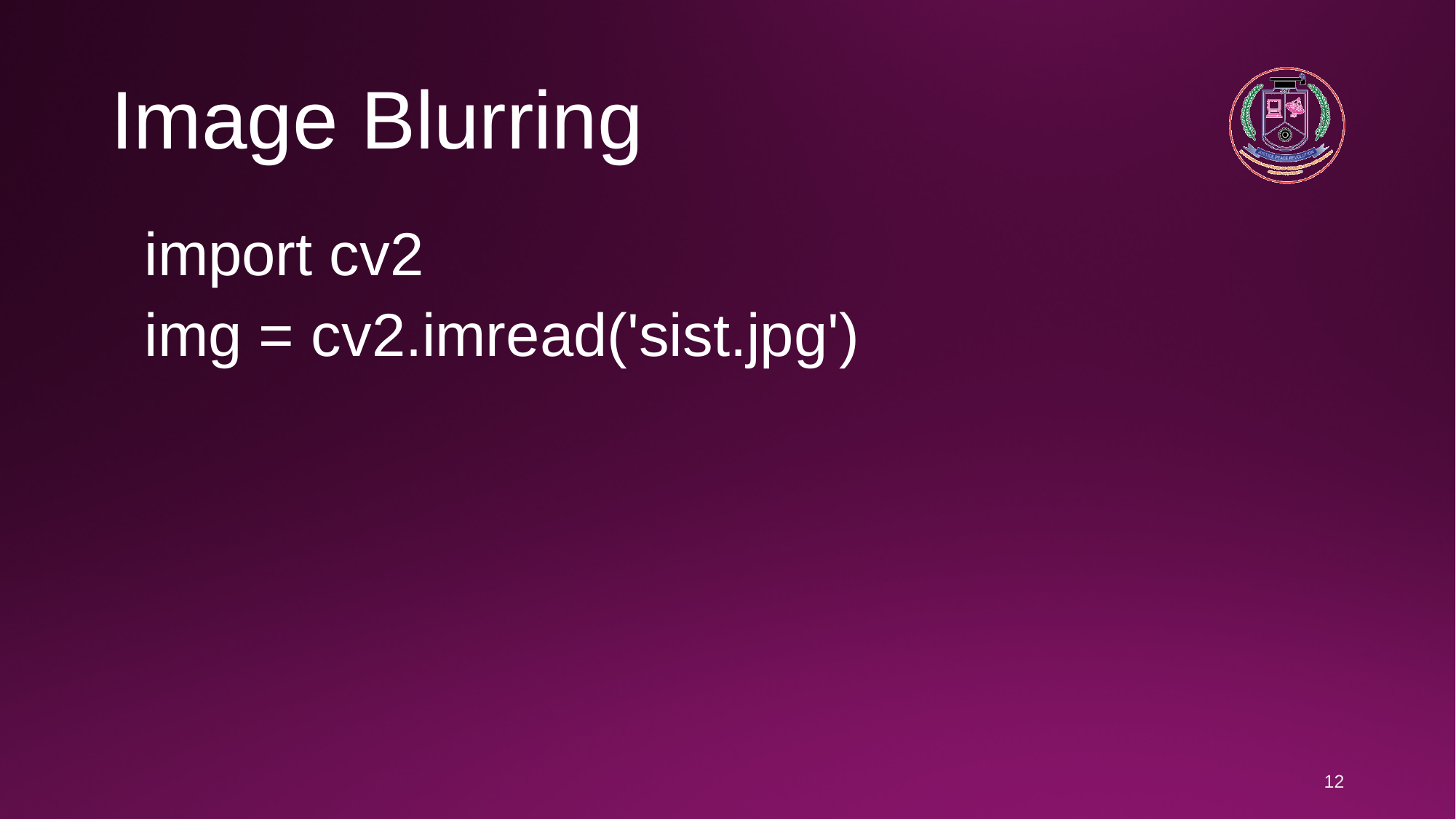

# Image Blurring
import cv2
img = cv2.imread('sist.jpg')
12